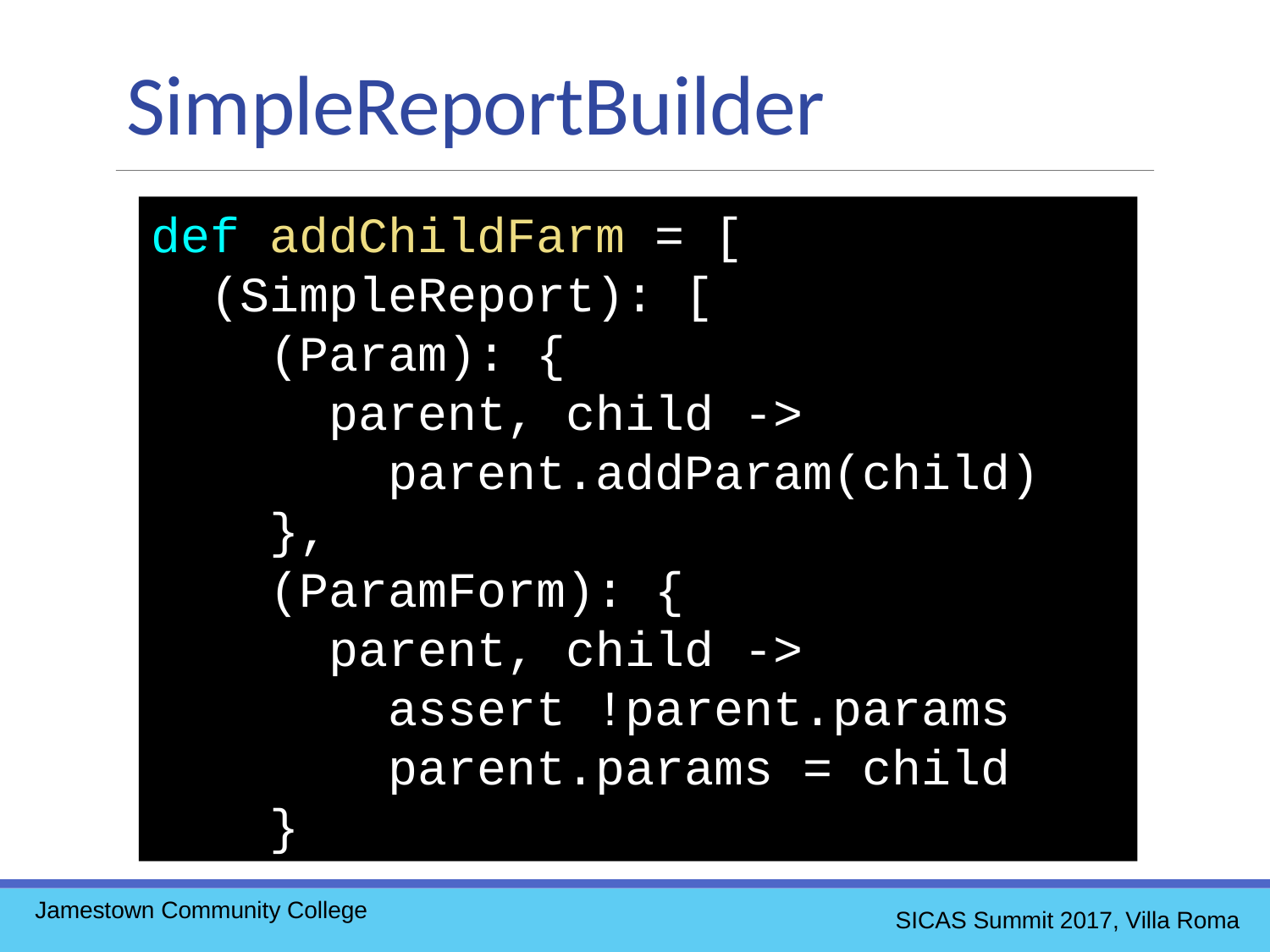

SimpleReportBuilder
def addChildFarm = [
  (SimpleReport): [
    (Param): {
      parent, child ->
        parent.addParam(child)
    },
    (ParamForm): {
      parent, child ->
        assert !parent.params
        parent.params = child
    }
Jamestown Community College
SICAS Summit 2017, Villa Roma